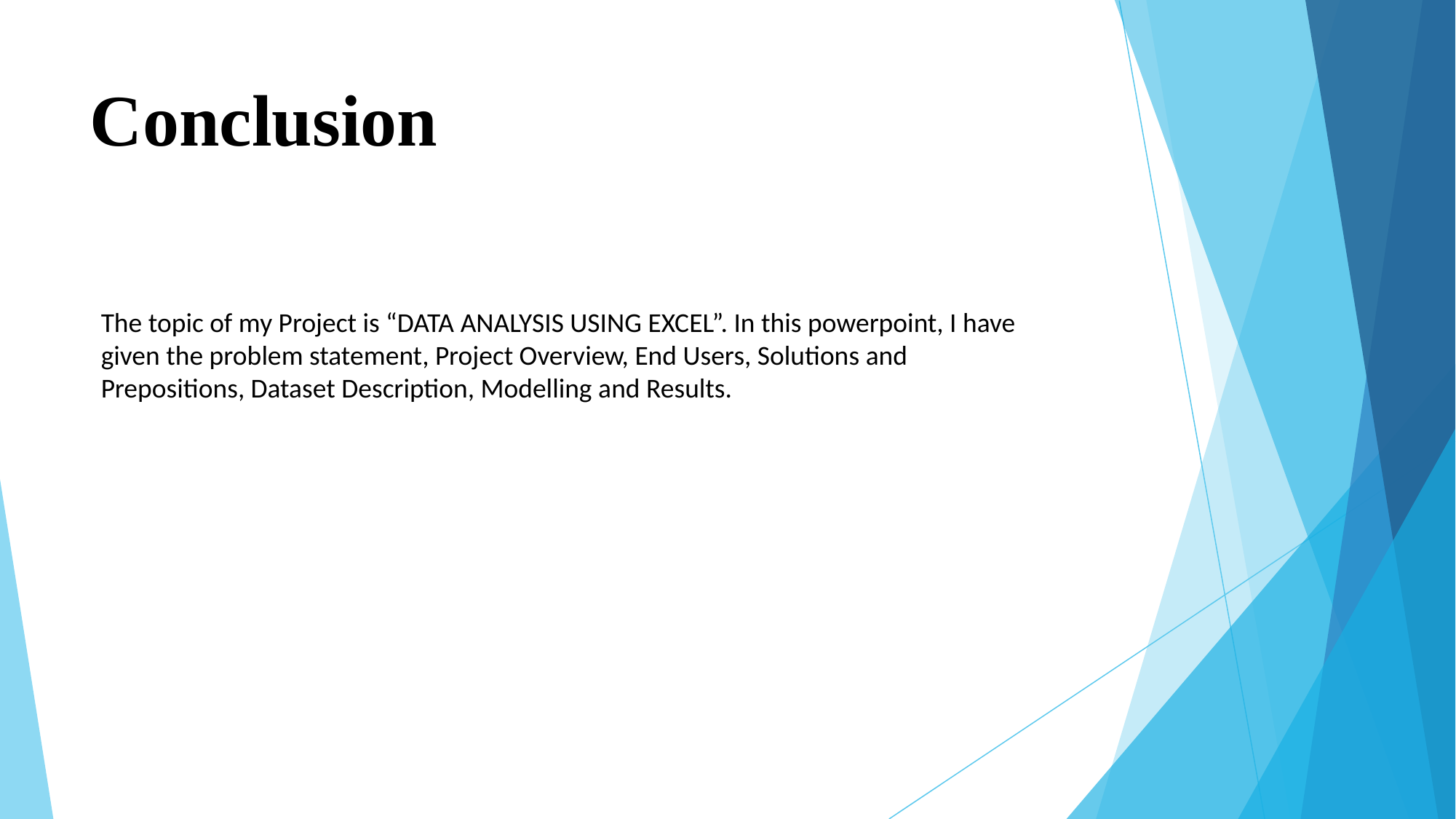

# Conclusion
The topic of my Project is “DATA ANALYSIS USING EXCEL”. In this powerpoint, I have given the problem statement, Project Overview, End Users, Solutions and Prepositions, Dataset Description, Modelling and Results.